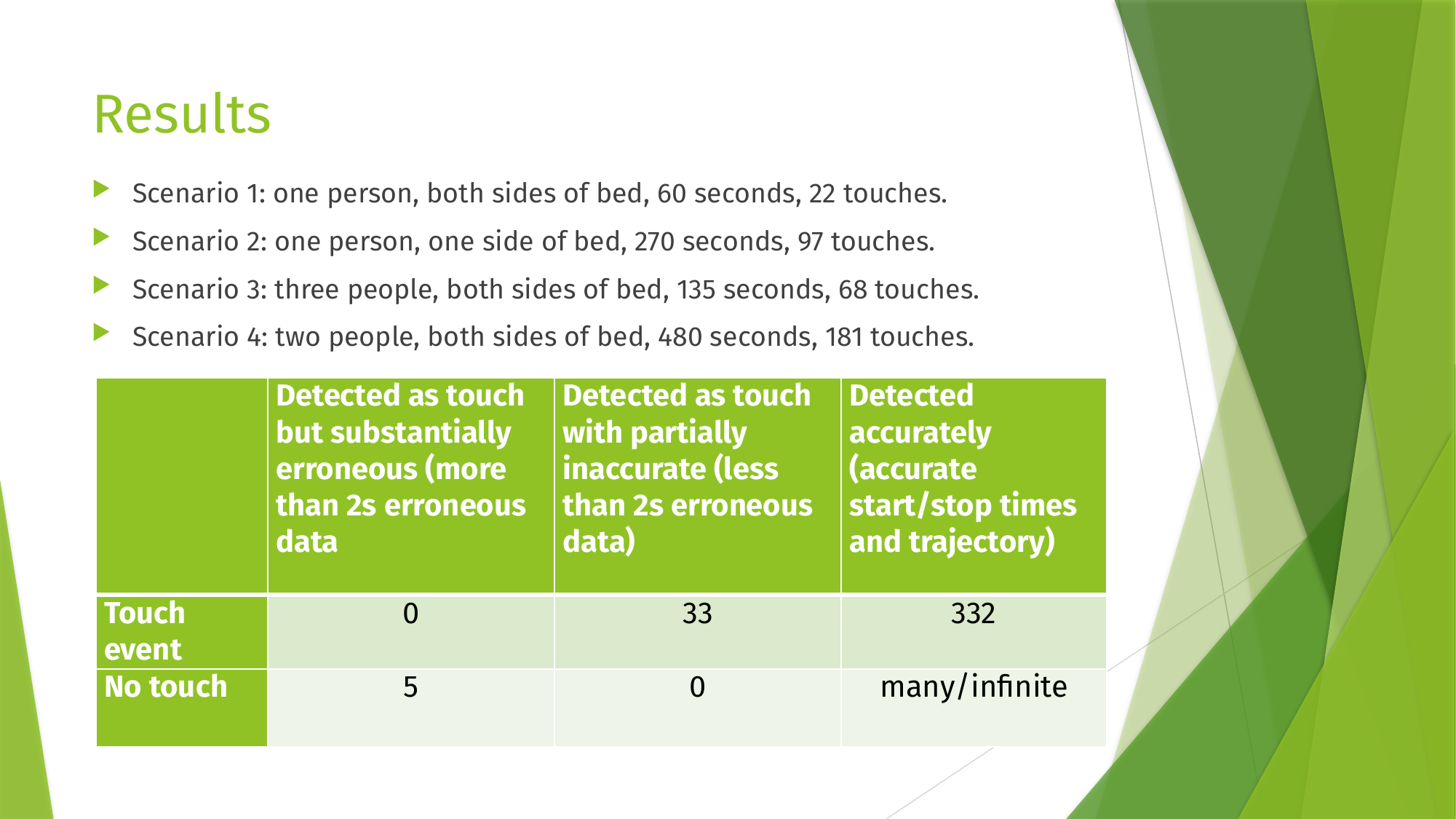

# Results
Scenario 1: one person, both sides of bed, 60 seconds, 22 touches.
Scenario 2: one person, one side of bed, 270 seconds, 97 touches.
Scenario 3: three people, both sides of bed, 135 seconds, 68 touches.
Scenario 4: two people, both sides of bed, 480 seconds, 181 touches.
|  | Detected as touch but substantially erroneous (more than 2s erroneous data | Detected as touch with partially inaccurate (less than 2s erroneous data) | Detected accurately (accurate start/stop times and trajectory) |
| --- | --- | --- | --- |
| Touch event | 0 | 33 | 332 |
| No touch | 5 | 0 | many/infinite |